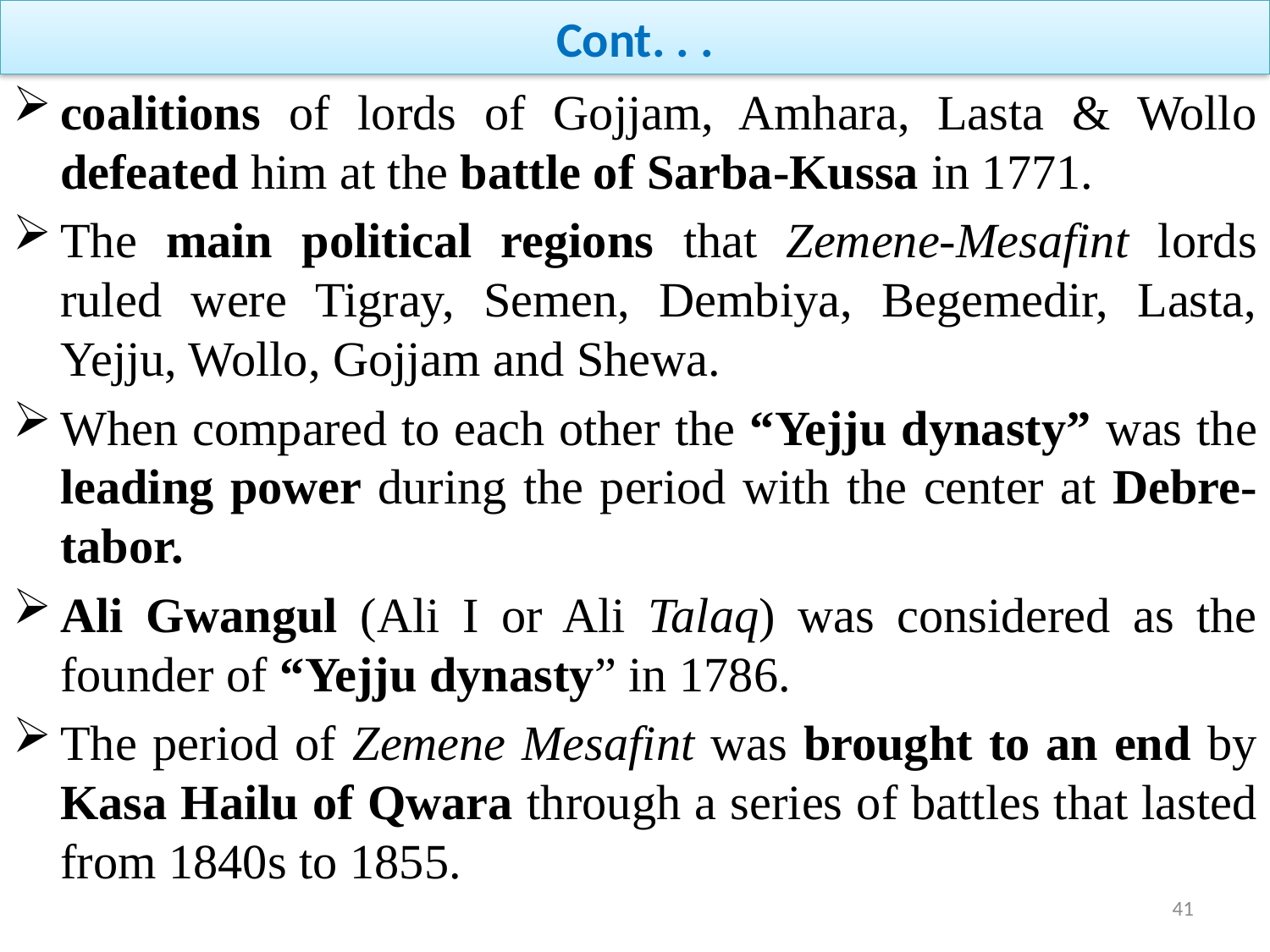

# Cont. . .
coalitions of lords of Gojjam, Amhara, Lasta & Wollo defeated him at the battle of Sarba-Kussa in 1771.
The main political regions that Zemene-Mesafint lords ruled were Tigray, Semen, Dembiya, Begemedir, Lasta, Yejju, Wollo, Gojjam and Shewa.
When compared to each other the “Yejju dynasty” was the leading power during the period with the center at Debre-tabor.
Ali Gwangul (Ali I or Ali Talaq) was considered as the founder of “Yejju dynasty” in 1786.
The period of Zemene Mesafint was brought to an end by Kasa Hailu of Qwara through a series of battles that lasted from 1840s to 1855.
41